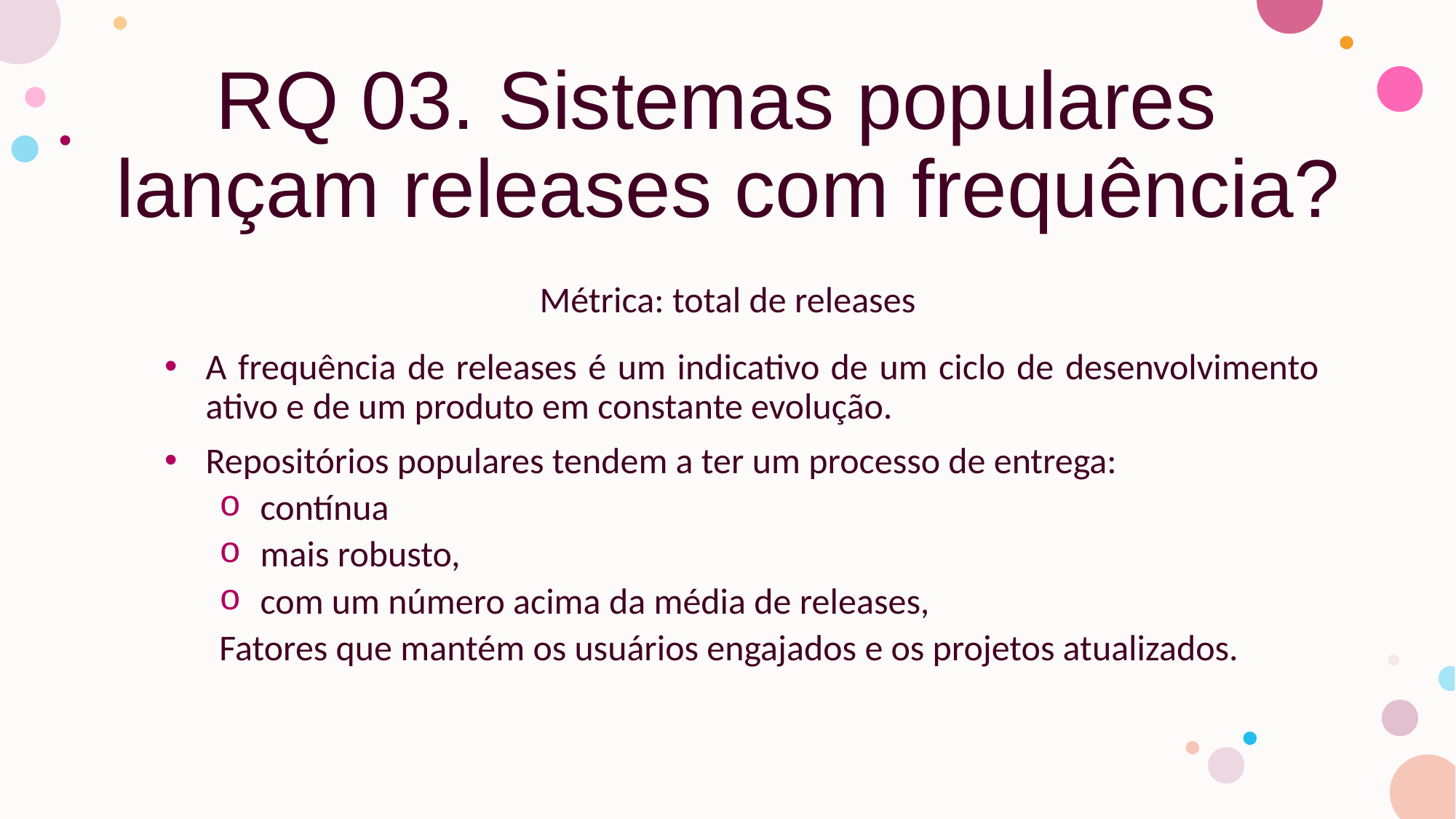

# RQ 03. Sistemas populares lançam releases com frequência?
Métrica: total de releases
A frequência de releases é um indicativo de um ciclo de desenvolvimento ativo e de um produto em constante evolução.
Repositórios populares tendem a ter um processo de entrega:
contínua
mais robusto,
com um número acima da média de releases,
Fatores que mantém os usuários engajados e os projetos atualizados.